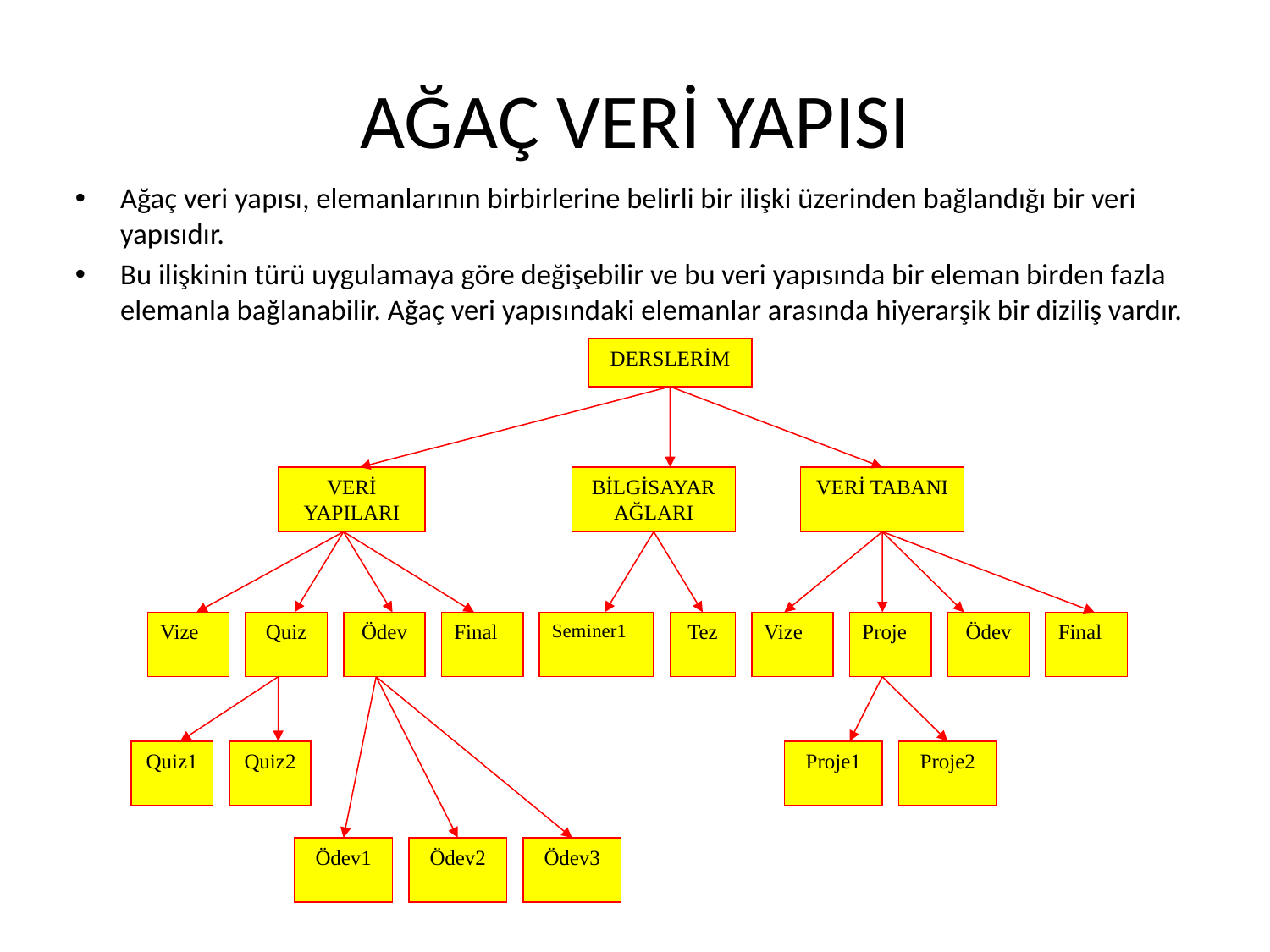

# AĞAÇ VERİ YAPISI
Ağaç veri yapısı, elemanlarının birbirlerine belirli bir ilişki üzerinden bağlandığı bir veri yapısıdır.
Bu ilişkinin türü uygulamaya göre değişebilir ve bu veri yapısında bir eleman birden fazla elemanla bağlanabilir. Ağaç veri yapısındaki elemanlar arasında hiyerarşik bir diziliş vardır.
DERSLERİM

VERİ YAPILARI
BİLGİSAYAR AĞLARI
VERİ TABANI

Vize
Quiz
Ödev
Final
Seminer1
Tez
Vize
Proje
Ödev
Final

Quiz1
Quiz2
Proje1
Proje2
Ödev1
Ödev2
Ödev3